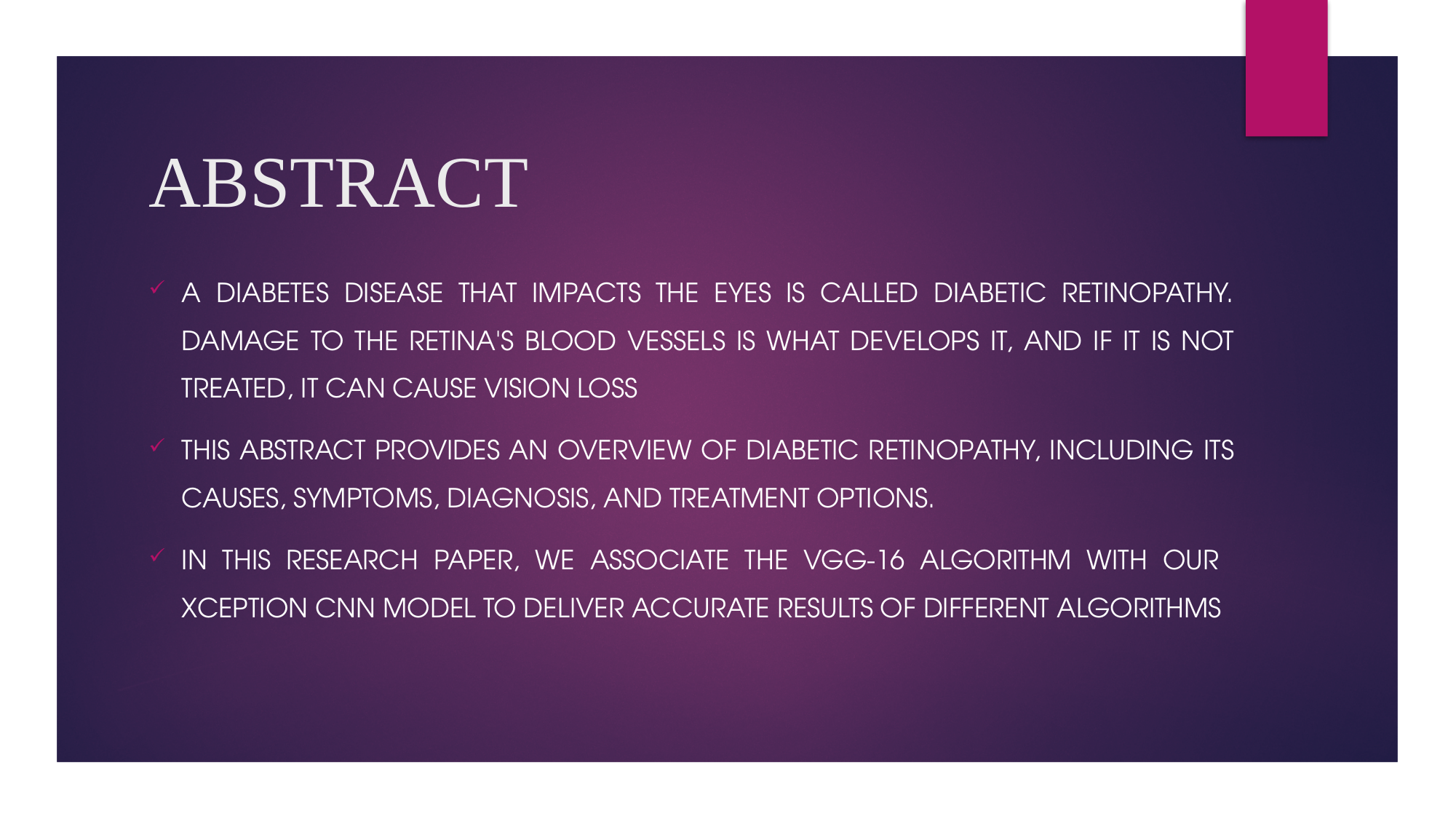

# ABSTRACT
A diabetes disease that impacts the eyes is called diabetic retinopathy. Damage to the retina's blood vessels is what develops it, and if it is not treated, it can cause vision loss
This abstract provides an overview of diabetic retinopathy, including its causes, symptoms, diagnosis, and treatment options.
In this research paper, we associate the VGG-16 algorithm with our  Xception CNN Model to deliver accurate results of different Algorithms